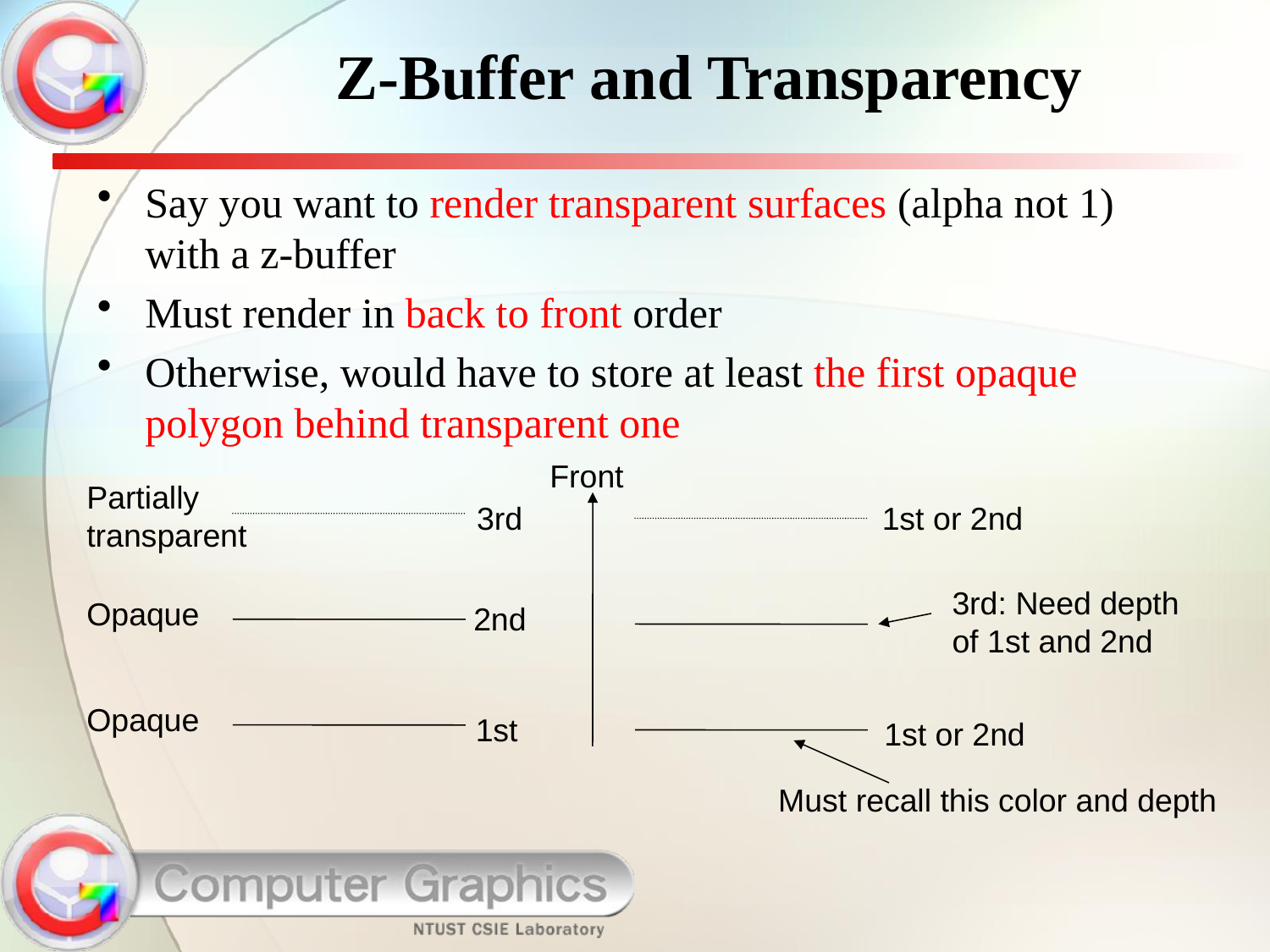

Z-Buffer and Transparency
Say you want to render transparent surfaces (alpha not 1) with a z-buffer
Must render in back to front order
Otherwise, would have to store at least the first opaque polygon behind transparent one
Front
Partially transparent
3rd
1st or 2nd

3rd: Need depth of 1st and 2nd

Opaque
2nd

Opaque
1st
1st or 2nd

Must recall this color and depth